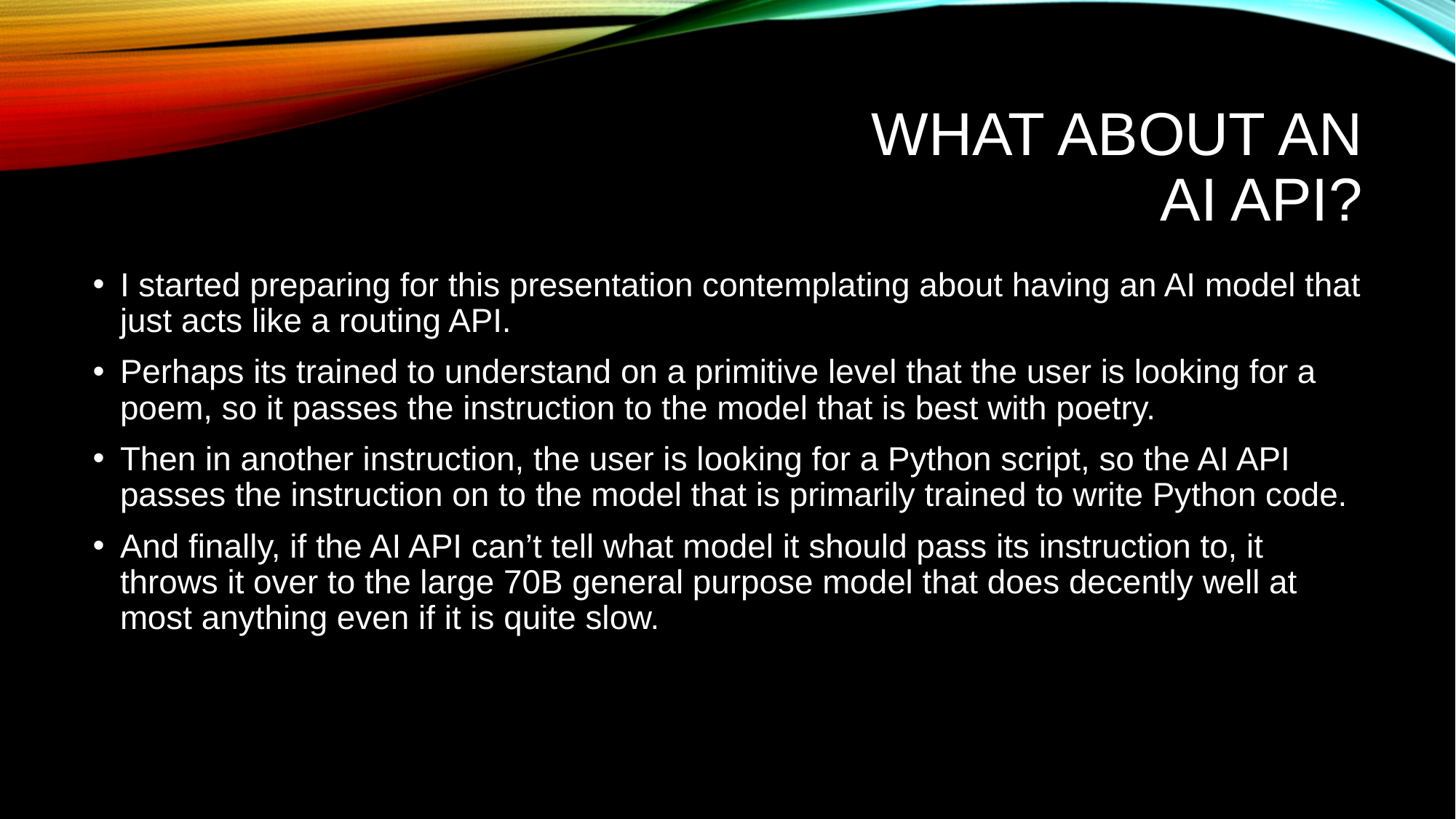

# What About An AI API?
I started preparing for this presentation contemplating about having an AI model that just acts like a routing API.
Perhaps its trained to understand on a primitive level that the user is looking for a poem, so it passes the instruction to the model that is best with poetry.
Then in another instruction, the user is looking for a Python script, so the AI API passes the instruction on to the model that is primarily trained to write Python code.
And finally, if the AI API can’t tell what model it should pass its instruction to, it throws it over to the large 70B general purpose model that does decently well at most anything even if it is quite slow.